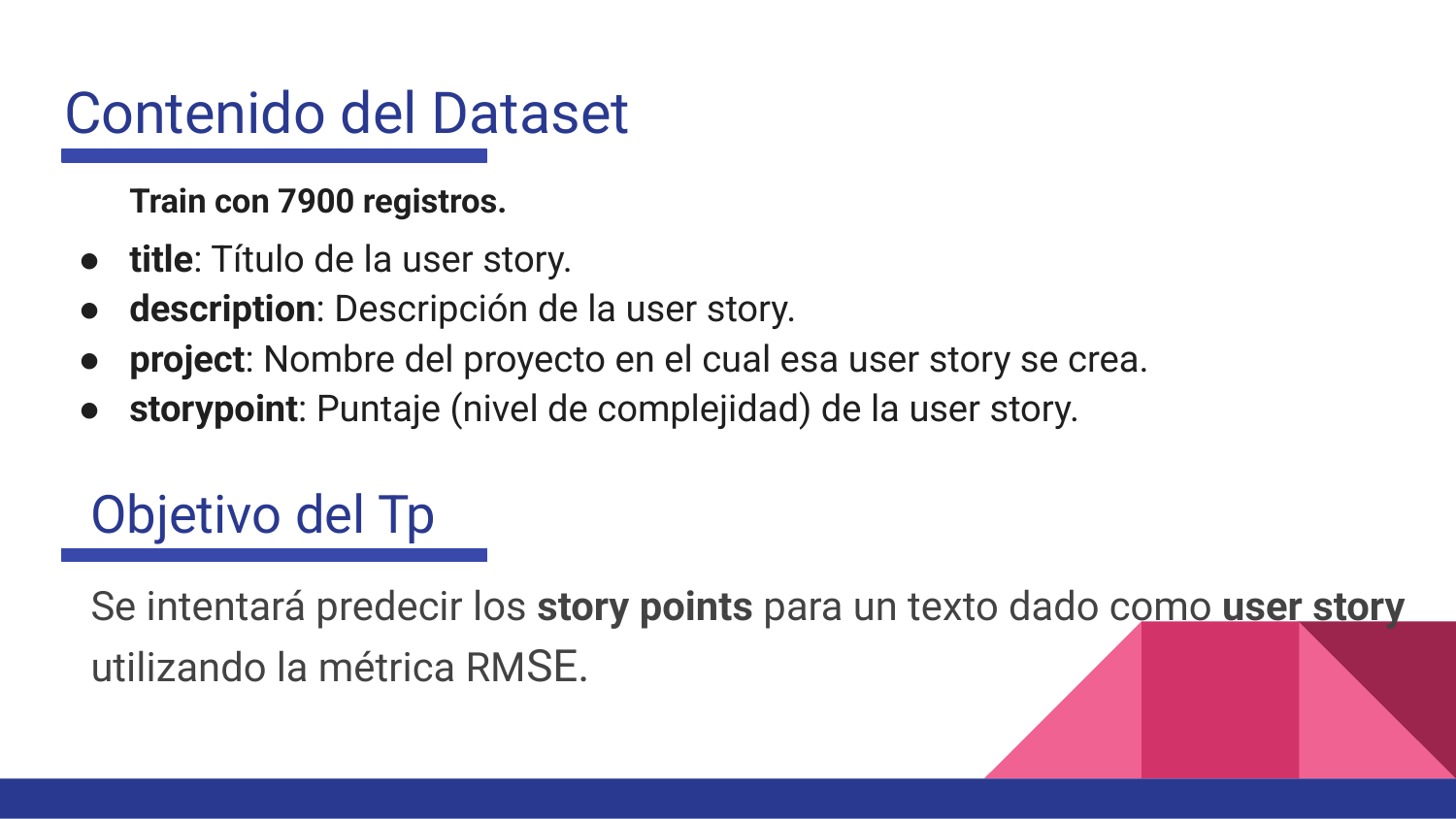

# Contenido del Dataset

Train con 7900 registros.
title: Título de la user story.
description: Descripción de la user story.
project: Nombre del proyecto en el cual esa user story se crea.
storypoint: Puntaje (nivel de complejidad) de la user story.
Objetivo del Tp

Se intentará predecir los story points para un texto dado como user story utilizando la métrica RMSE.